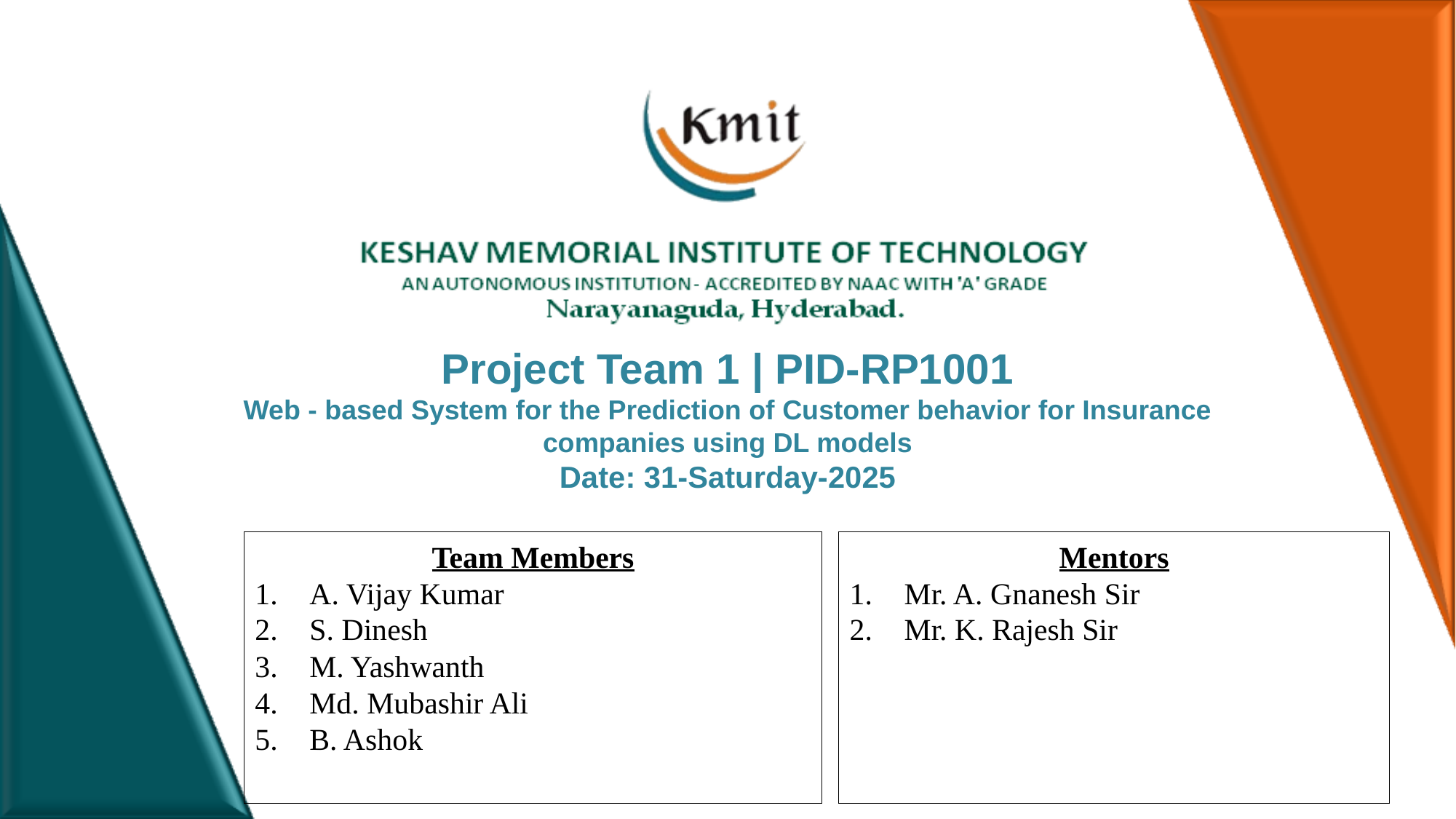

Project Team 1 | PID-RP1001
Web - based System for the Prediction of Customer behavior for Insurance companies using DL models
Date: 31-Saturday-2025
Team Members
A. Vijay Kumar
S. Dinesh
M. Yashwanth
Md. Mubashir Ali
B. Ashok

Mentors
Mr. A. Gnanesh Sir
Mr. K. Rajesh Sir